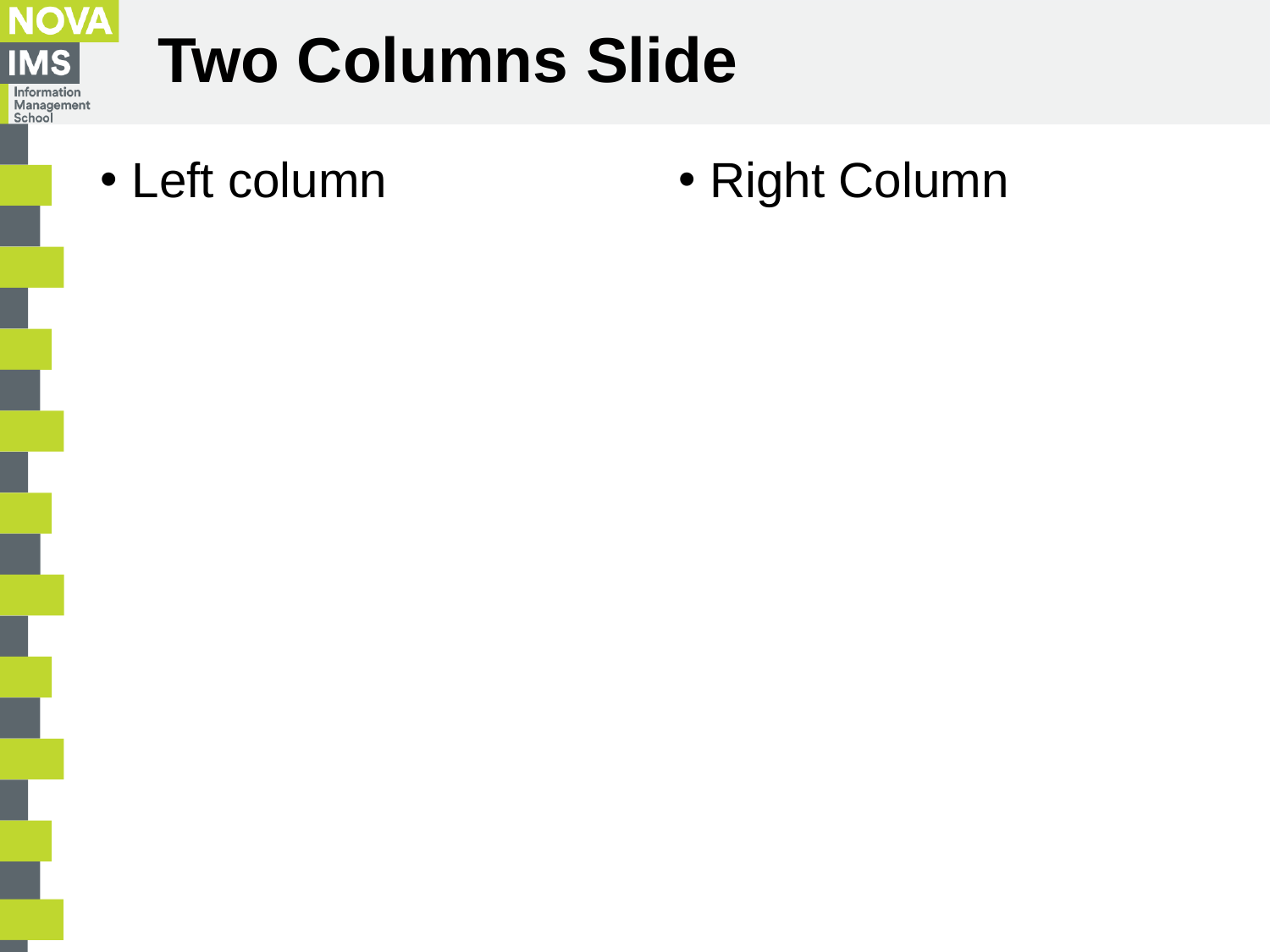

# Two Columns Slide
Right Column
Left column